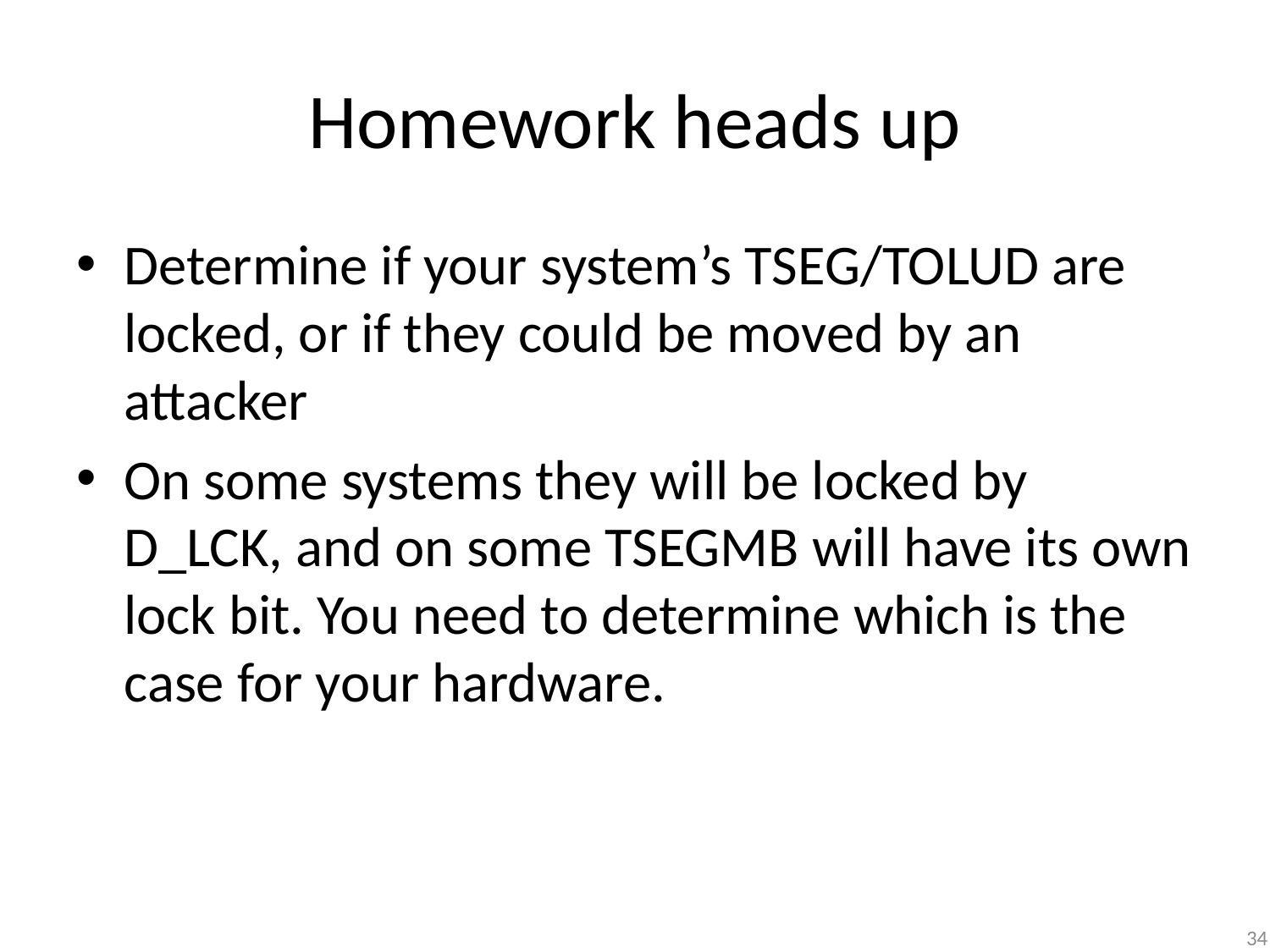

# Homework heads up
Determine if your system’s TSEG/TOLUD are locked, or if they could be moved by an attacker
On some systems they will be locked by D_LCK, and on some TSEGMB will have its own lock bit. You need to determine which is the case for your hardware.
34